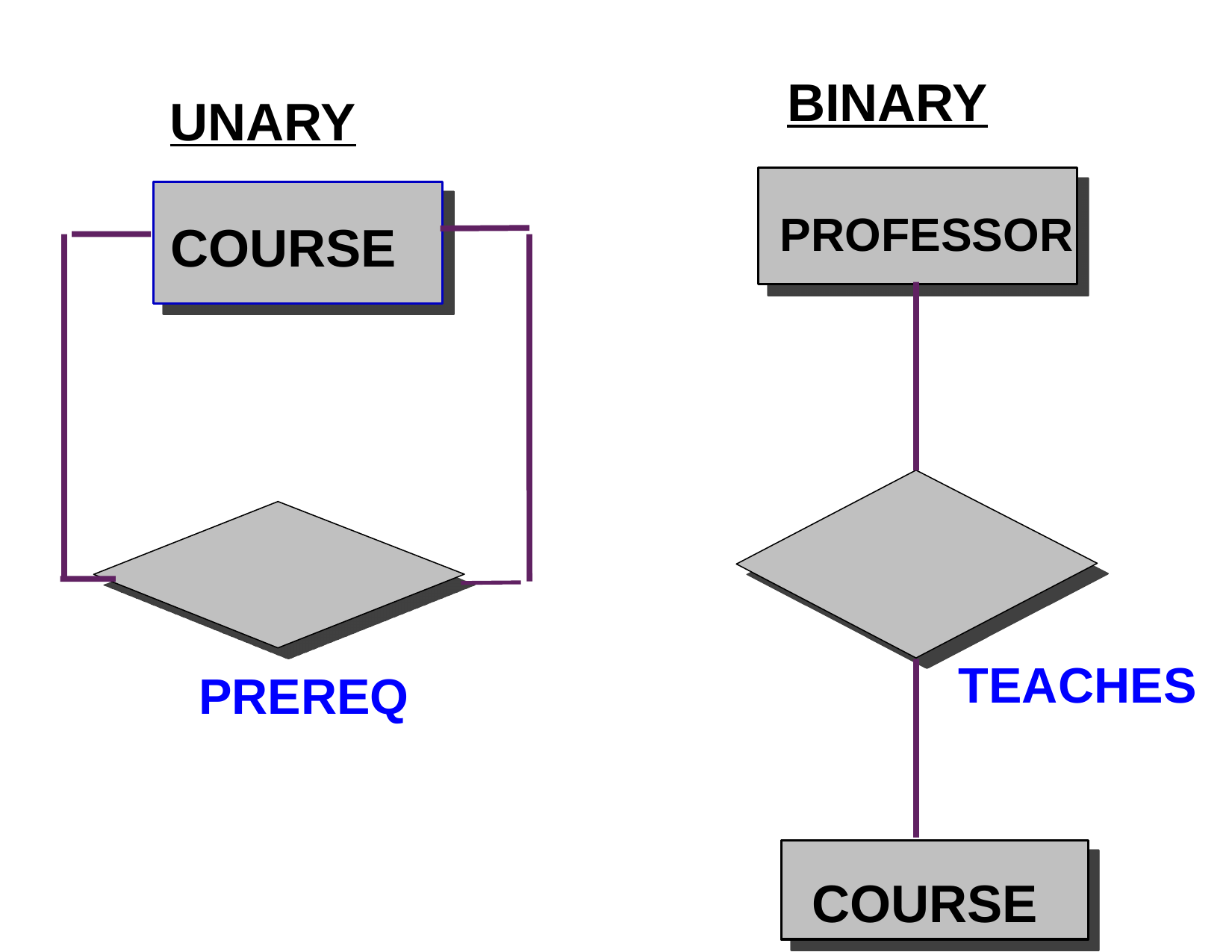

BINARY
UNARY

PROFESSOR
COURSE

TEACHES

PREREQ

COURSE